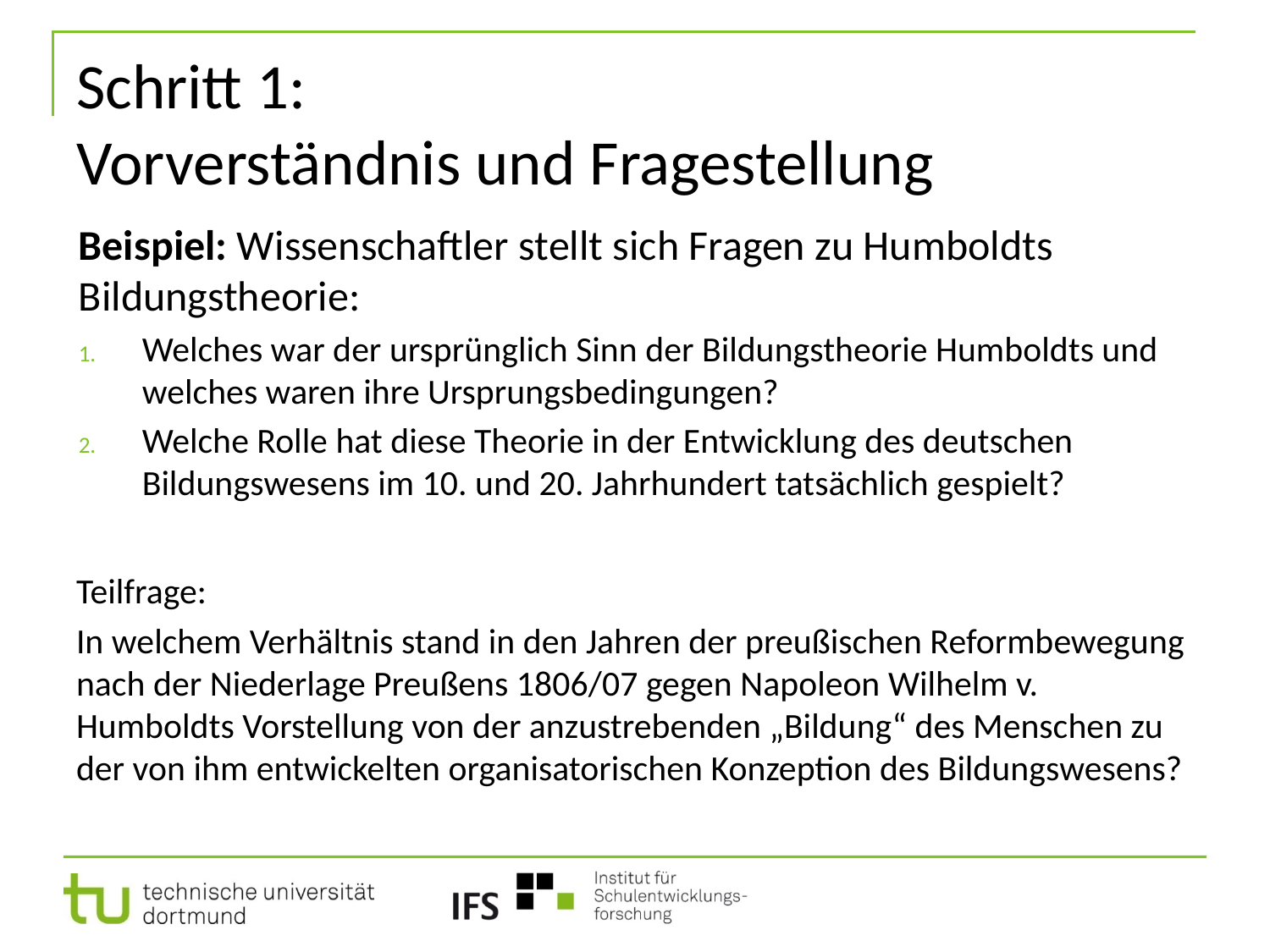

# Schritt 1: Vorverständnis und Fragestellung
Beispiel: Wissenschaftler stellt sich Fragen zu Humboldts Bildungstheorie:
Welches war der ursprünglich Sinn der Bildungstheorie Humboldts und welches waren ihre Ursprungsbedingungen?
Welche Rolle hat diese Theorie in der Entwicklung des deutschen Bildungswesens im 10. und 20. Jahrhundert tatsächlich gespielt?

Teilfrage:
In welchem Verhältnis stand in den Jahren der preußischen Reformbewegung nach der Niederlage Preußens 1806/07 gegen Napoleon Wilhelm v. Humboldts Vorstellung von der anzustrebenden „Bildung“ des Menschen zu der von ihm entwickelten organisatorischen Konzeption des Bildungswesens?